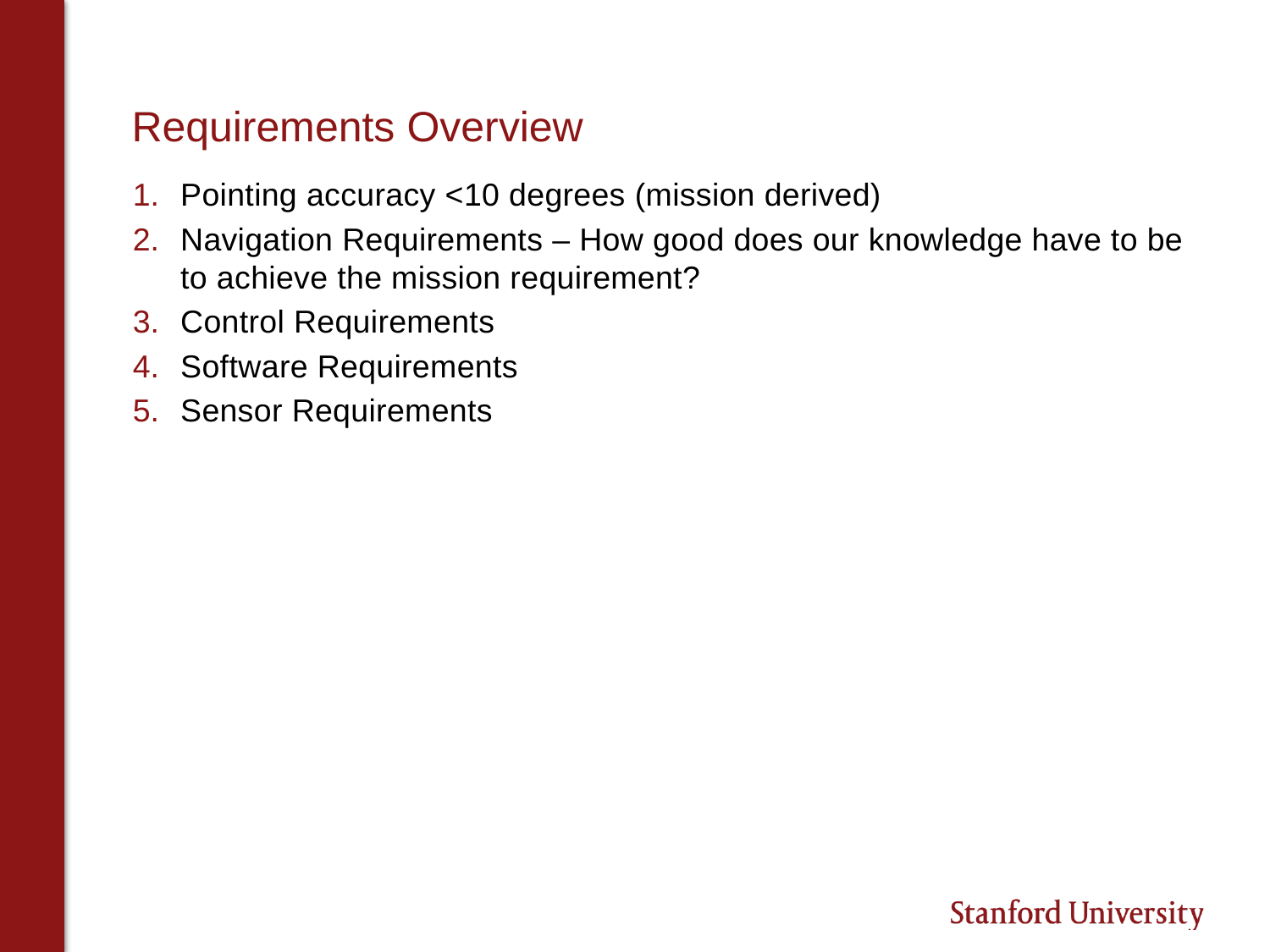

# Requirements Overview
Pointing accuracy <10 degrees (mission derived)
Navigation Requirements – How good does our knowledge have to be to achieve the mission requirement?
Control Requirements
Software Requirements
Sensor Requirements